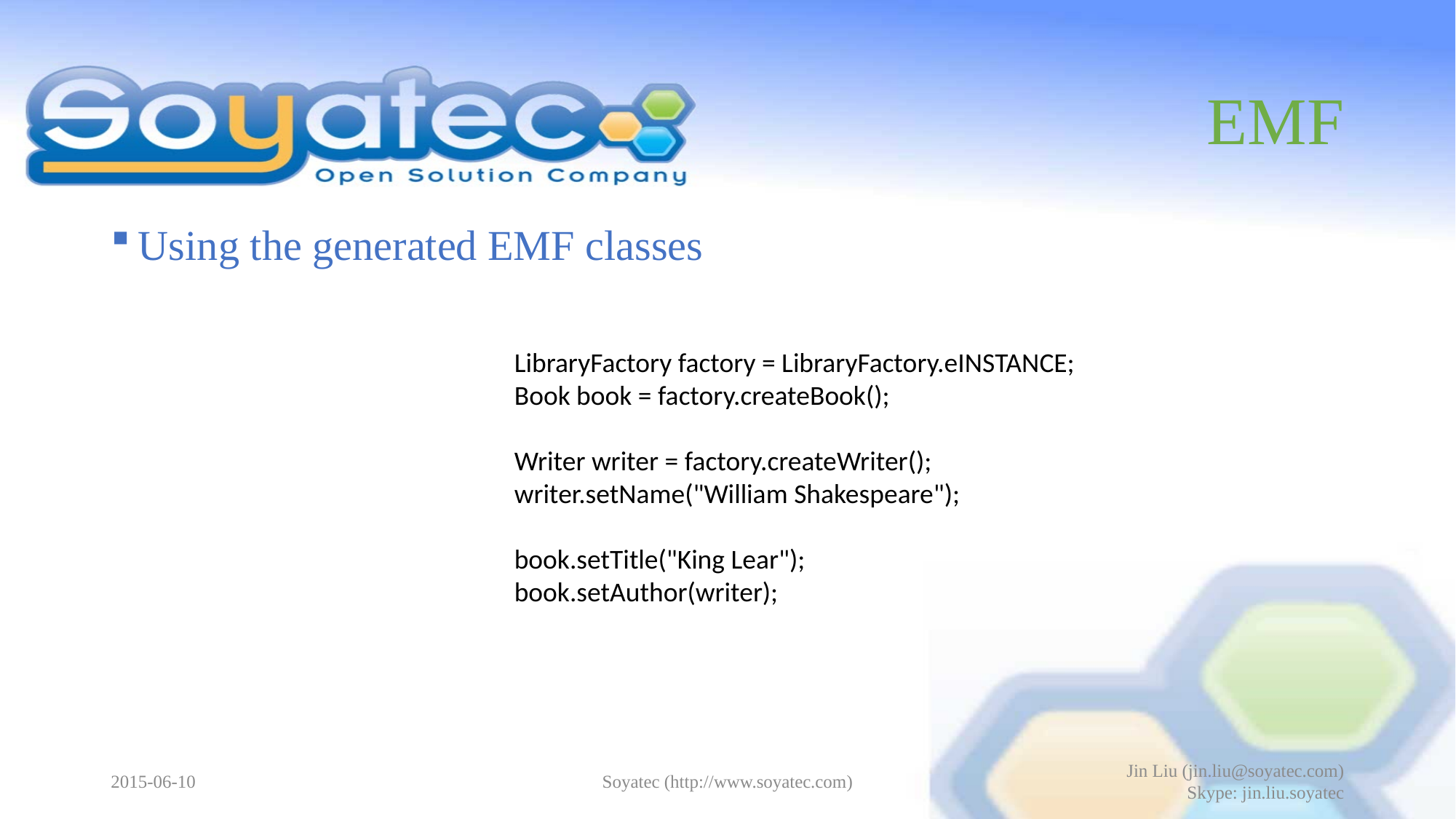

# EMF
Using the generated EMF classes

LibraryFactory factory = LibraryFactory.eINSTANCE; Book book = factory.createBook();

Writer writer = factory.createWriter(); writer.setName("William Shakespeare");

book.setTitle("King Lear");
book.setAuthor(writer);
2015-06-10
Soyatec (http://www.soyatec.com)
Jin Liu (jin.liu@soyatec.com)
Skype: jin.liu.soyatec